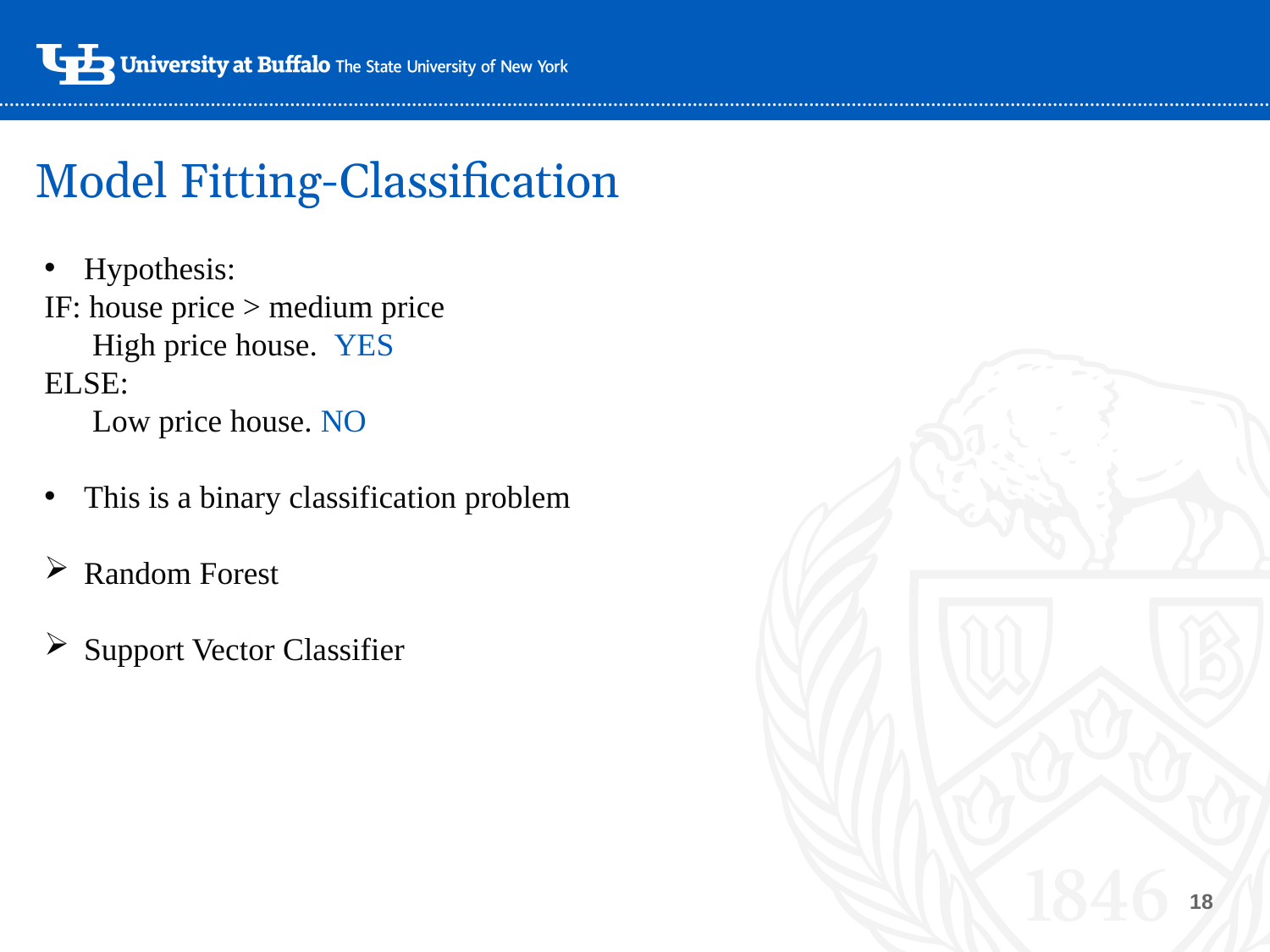

# Model Fitting-Classification
Hypothesis:
IF: house price > medium price
      High price house.  YES
ELSE:
      Low price house. NO

This is a binary classification problem

Random Forest

Support Vector Classifier